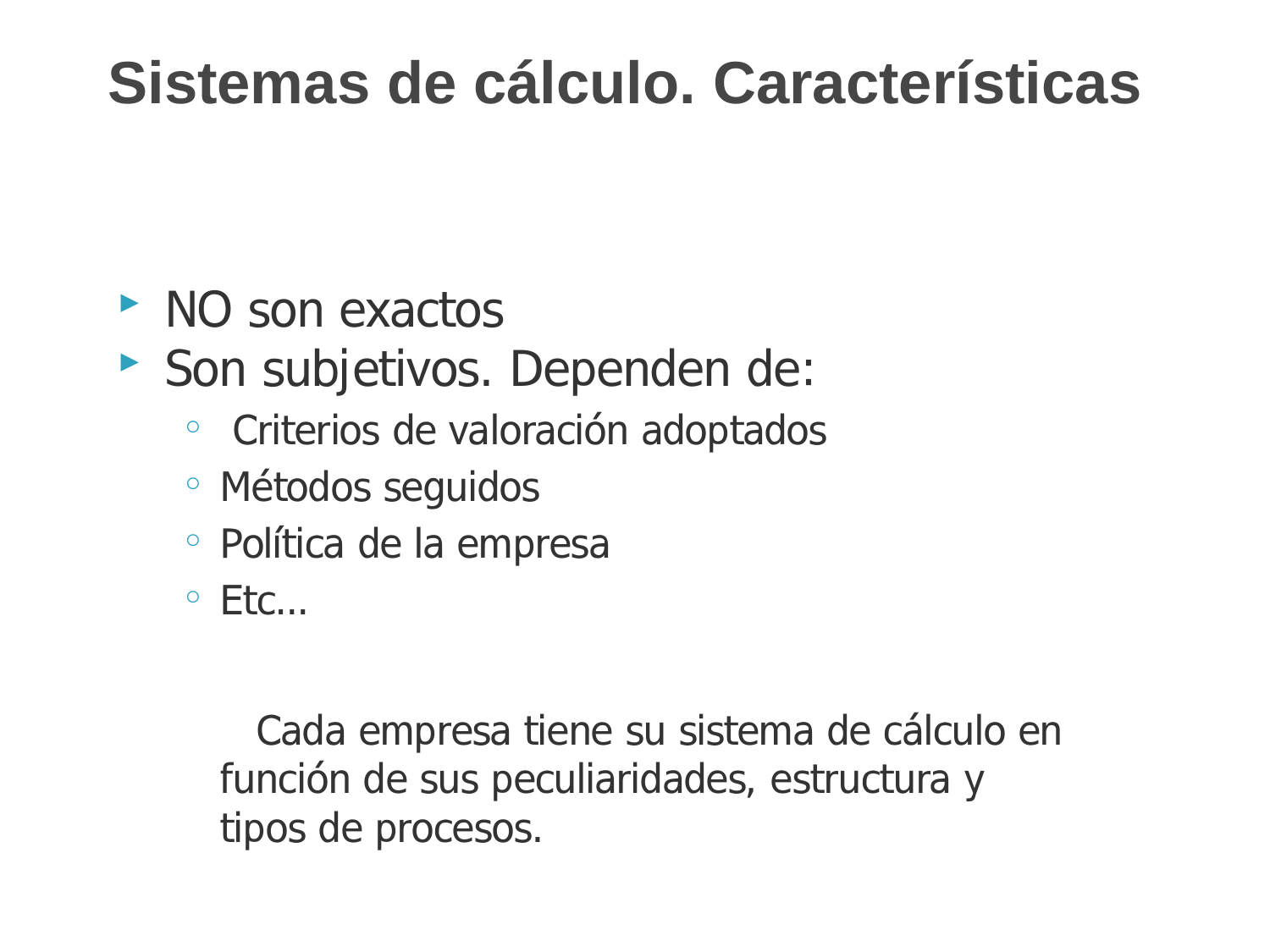

# Sistemas de cálculo. Características

NO son exactos
Son subjetivos. Dependen de:
 Criterios de valoración adoptados
Métodos seguidos
Política de la empresa
Etc…

      Cada empresa tiene su sistema de cálculo en función de sus peculiaridades, estructura y tipos de procesos.